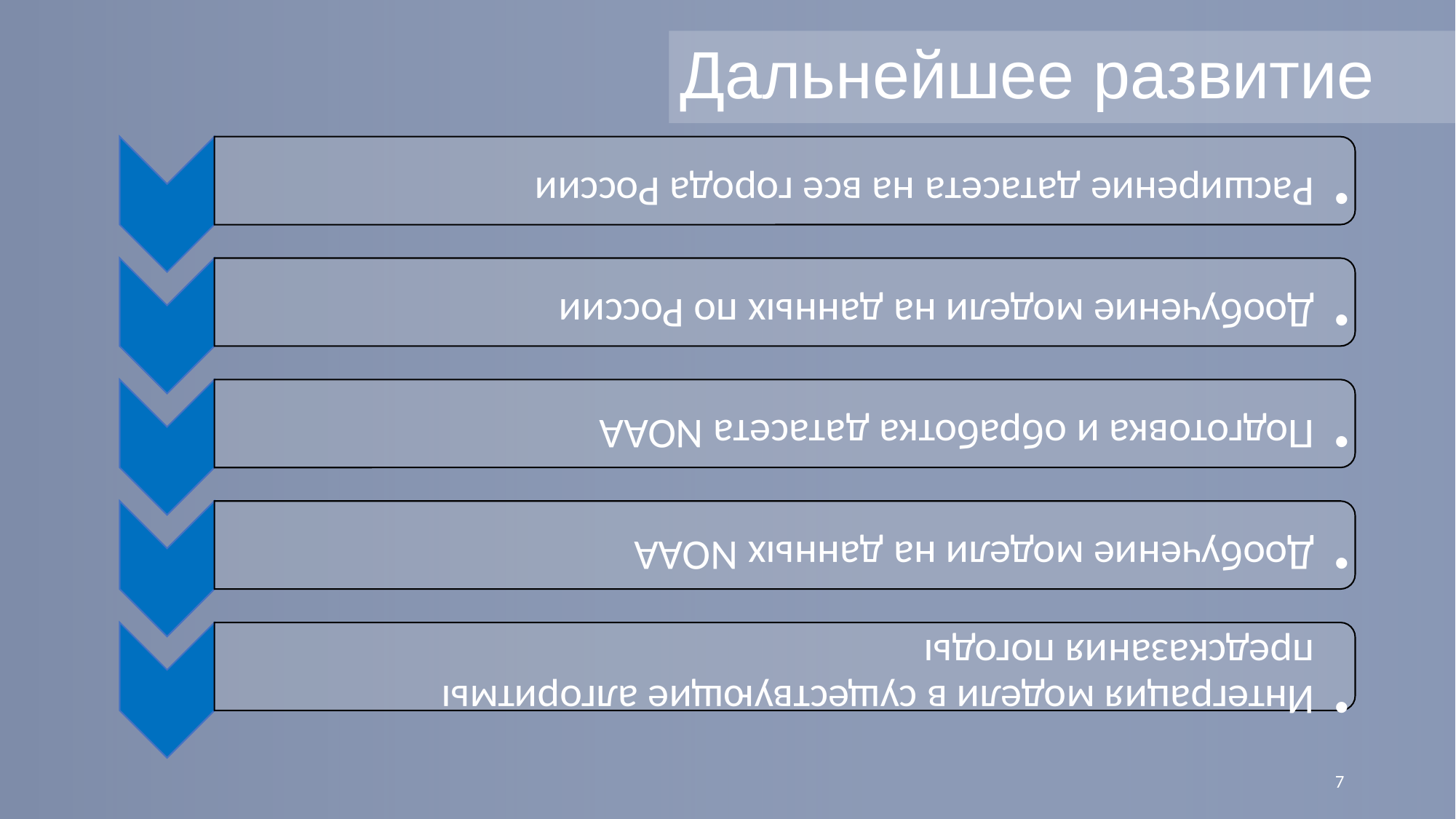

Линейная регрессия
Регрессия с использованием случайного леса
Регрессия с использованием деревьев решений
Сравнение моделей на реальных данных

| Модель | MAE | MSE | R2-score |
| --- | --- | --- | --- |
| Линейная регрессия | 1.2 | 2.51 | 0.96 |
| Регрессия с использованием случайного леса | 0.47 | 0.63 | 0.99 |
| Регрессия с использованием деревьев решений | 0.56 | 1.12 | 0.98 |
Примеры предсказания для моделей

Вывод:
Модель "Регрессия с использованием случайного леса" является наилучшей из представленных.
Регрессия с использованием деревьев решений
Регрессия с использованием случайного леса
Дальнейшее развитие

Расширение датасета на все города России

Дообучение модели на данных по России

Подготовка и обработка датасета NOAA

Дообучение модели на данных NOAA

Интеграция модели в существующие алгоритмы предсказания погоды
7